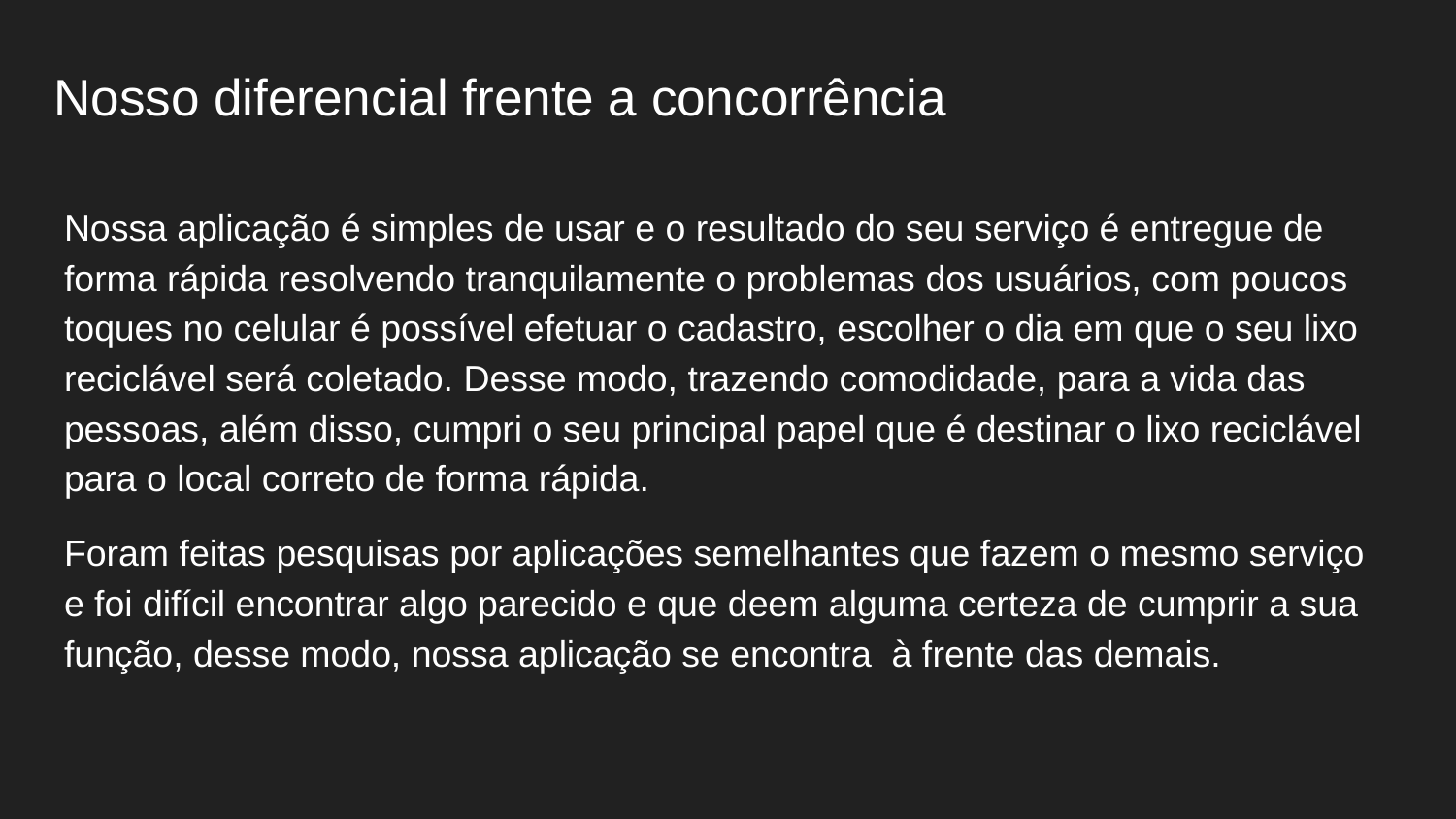

# Nosso diferencial frente a concorrência
Nossa aplicação é simples de usar e o resultado do seu serviço é entregue de forma rápida resolvendo tranquilamente o problemas dos usuários, com poucos toques no celular é possível efetuar o cadastro, escolher o dia em que o seu lixo reciclável será coletado. Desse modo, trazendo comodidade, para a vida das pessoas, além disso, cumpri o seu principal papel que é destinar o lixo reciclável para o local correto de forma rápida.
Foram feitas pesquisas por aplicações semelhantes que fazem o mesmo serviço e foi difícil encontrar algo parecido e que deem alguma certeza de cumprir a sua função, desse modo, nossa aplicação se encontra  à frente das demais.